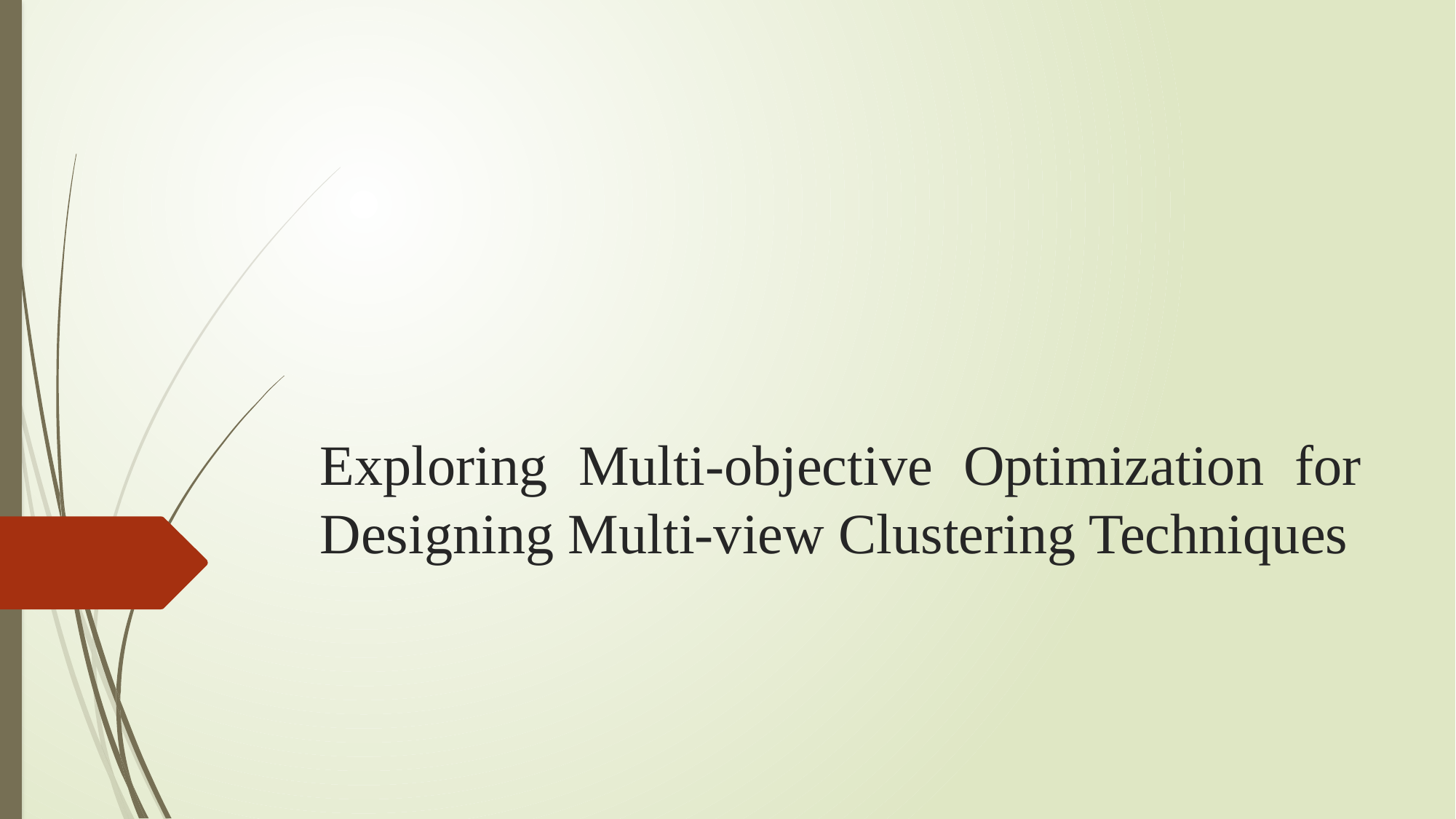

# Exploring Multi-objective Optimization for Designing Multi-view Clustering Techniques